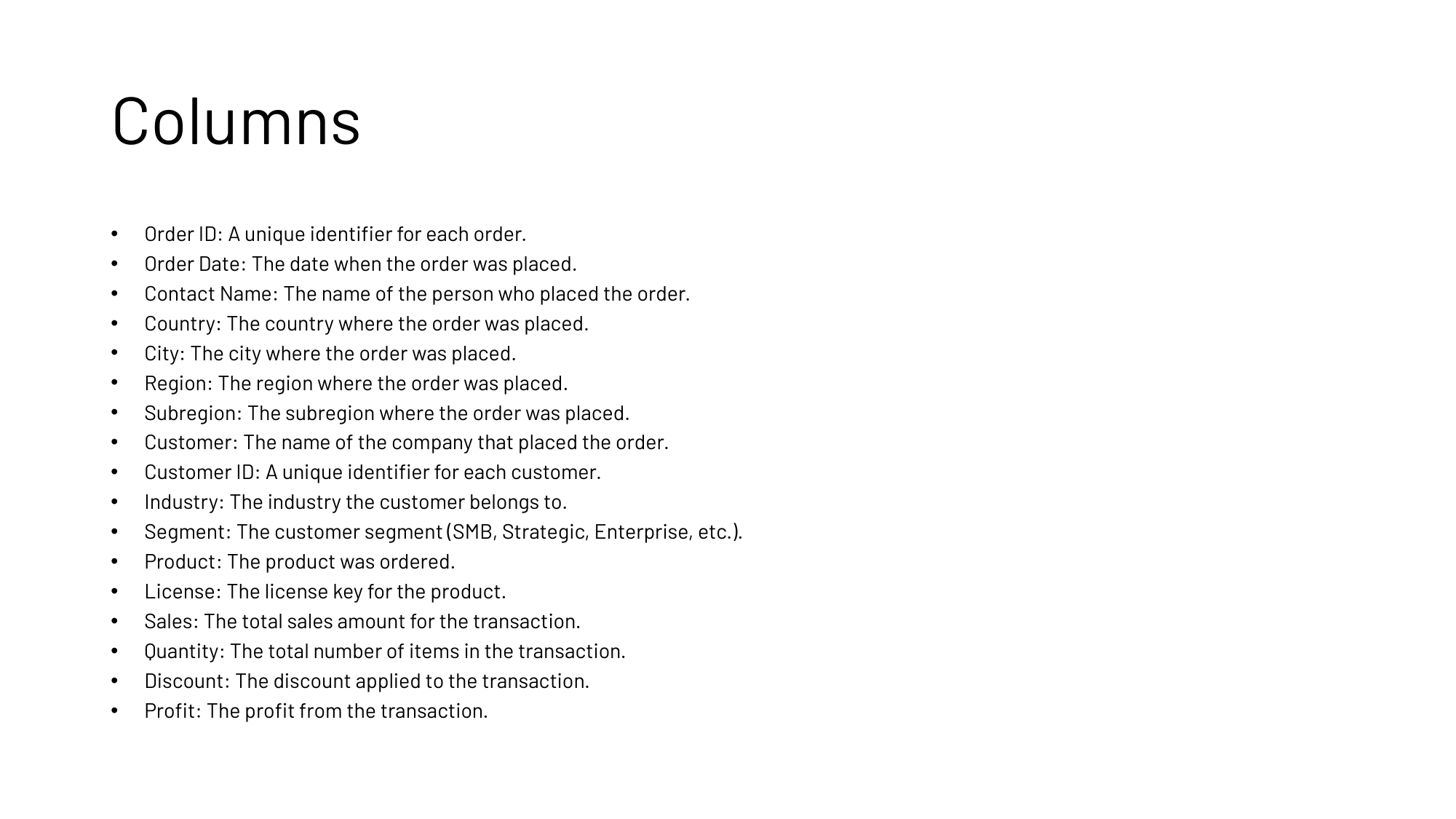

# Columns
Order ID: A unique identifier for each order.
Order Date: The date when the order was placed.
Contact Name: The name of the person who placed the order.
Country: The country where the order was placed.
City: The city where the order was placed.
Region: The region where the order was placed.
Subregion: The subregion where the order was placed.
Customer: The name of the company that placed the order.
Customer ID: A unique identifier for each customer.
Industry: The industry the customer belongs to.
Segment: The customer segment (SMB, Strategic, Enterprise, etc.).
Product: The product was ordered.
License: The license key for the product.
Sales: The total sales amount for the transaction.
Quantity: The total number of items in the transaction.
Discount: The discount applied to the transaction.
Profit: The profit from the transaction.